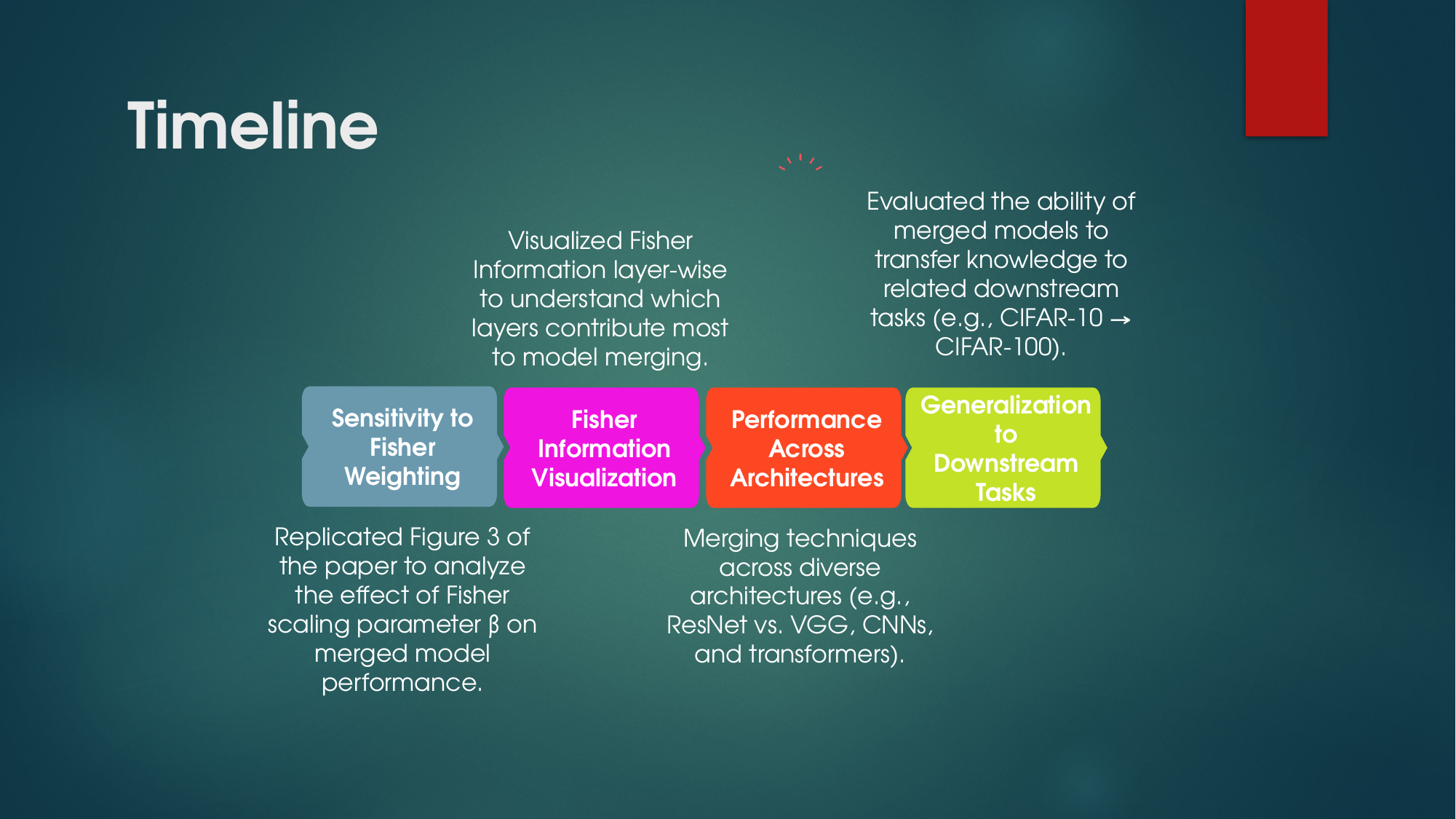

# Timeline

Performance Across Architectures
Merging techniques across diverse architectures (e.g., ResNet vs. VGG, CNNs, and transformers).
Evaluated the ability of merged models to transfer knowledge to related downstream tasks (e.g., CIFAR-10 → CIFAR-100).
Generalization to Downstream Tasks
Visualized Fisher Information layer-wise to understand which layers contribute most to model merging.
Fisher Information Visualization

Sensitivity to Fisher Weighting
Replicated Figure 3 of the paper to analyze the effect of Fisher scaling parameter β on merged model performance.